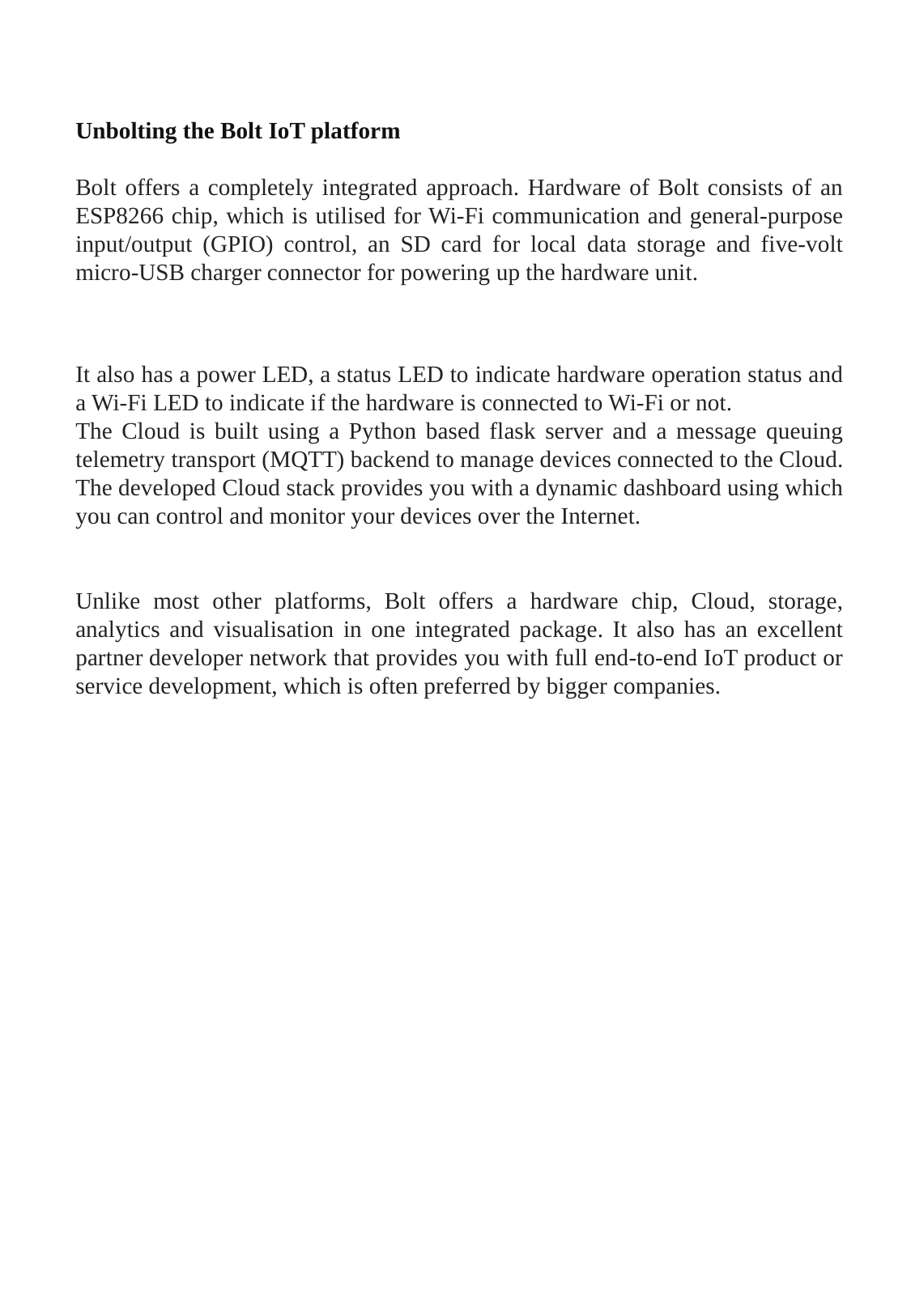

Unbolting the Bolt IoT platform

Bolt offers a completely integrated approach. Hardware of Bolt consists of an ESP8266 chip, which is utilised for Wi-Fi communication and general-purpose input/output (GPIO) control, an SD card for local data storage and five-volt micro-USB charger connector for powering up the hardware unit.
It also has a power LED, a status LED to indicate hardware operation status and a Wi-Fi LED to indicate if the hardware is connected to Wi-Fi or not.
The Cloud is built using a Python based flask server and a message queuing telemetry transport (MQTT) backend to manage devices connected to the Cloud. The developed Cloud stack provides you with a dynamic dashboard using which you can control and monitor your devices over the Internet.

Unlike most other platforms, Bolt offers a hardware chip, Cloud, storage, analytics and visualisation in one integrated package. It also has an excellent partner developer network that provides you with full end-to-end IoT product or service development, which is often preferred by bigger companies.